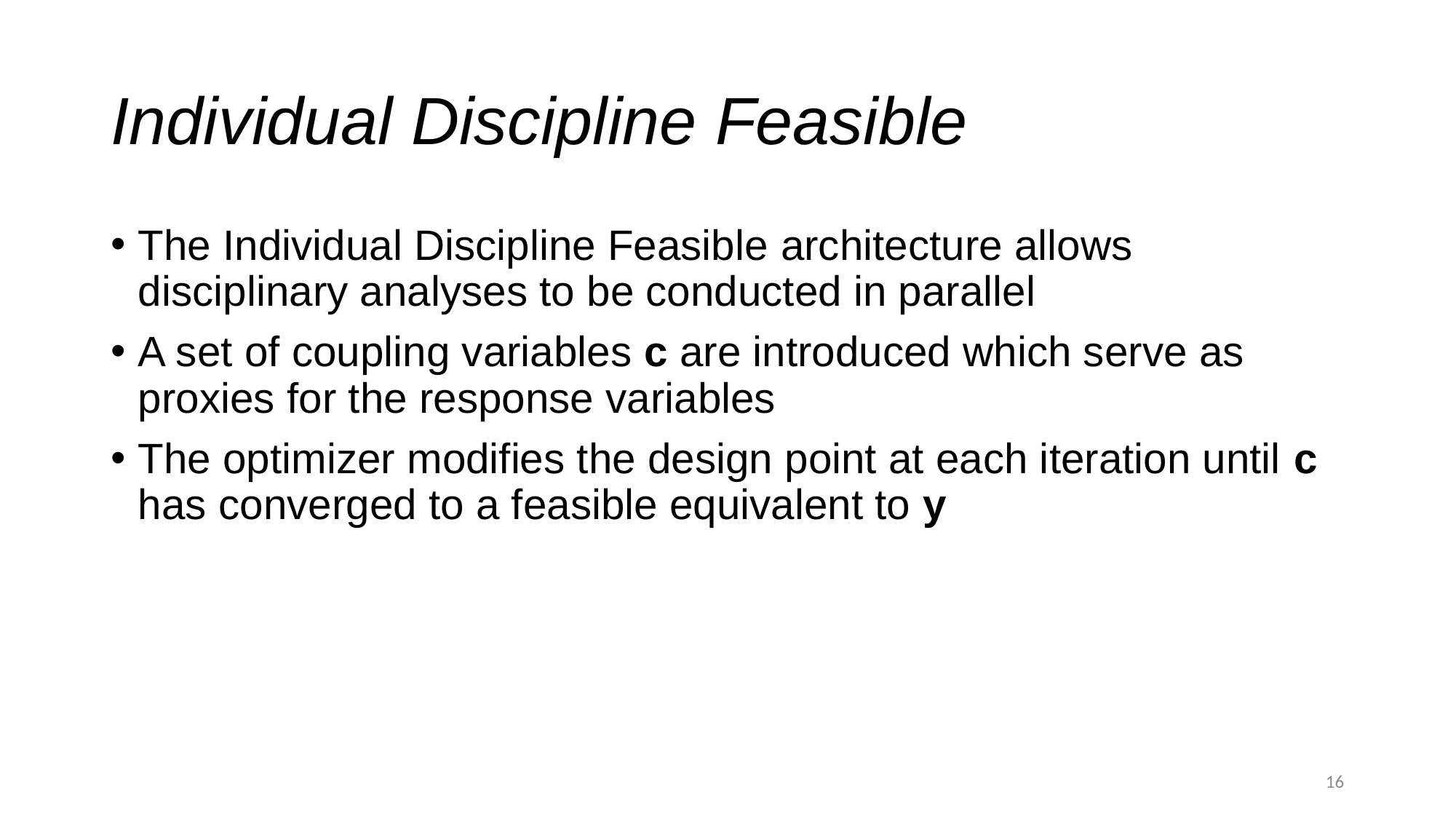

# Individual Discipline Feasible
The Individual Discipline Feasible architecture allows disciplinary analyses to be conducted in parallel
A set of coupling variables c are introduced which serve as proxies for the response variables
The optimizer modifies the design point at each iteration until c has converged to a feasible equivalent to y
16